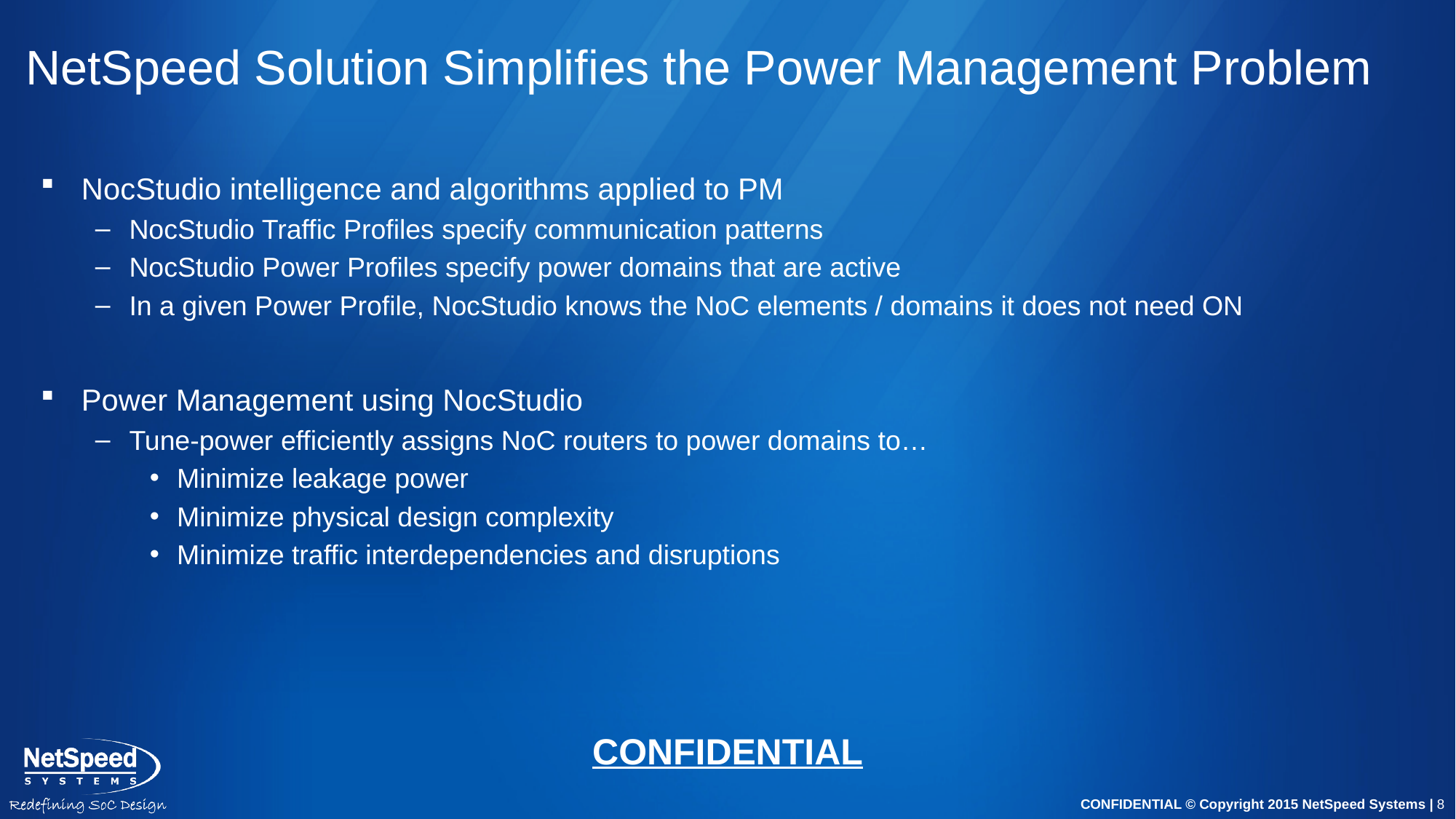

# NetSpeed Solution Simplifies the Power Management Problem
NocStudio intelligence and algorithms applied to PM
NocStudio Traffic Profiles specify communication patterns
NocStudio Power Profiles specify power domains that are active
In a given Power Profile, NocStudio knows the NoC elements / domains it does not need ON

Power Management using NocStudio
Tune-power efficiently assigns NoC routers to power domains to…
Minimize leakage power
Minimize physical design complexity
Minimize traffic interdependencies and disruptions